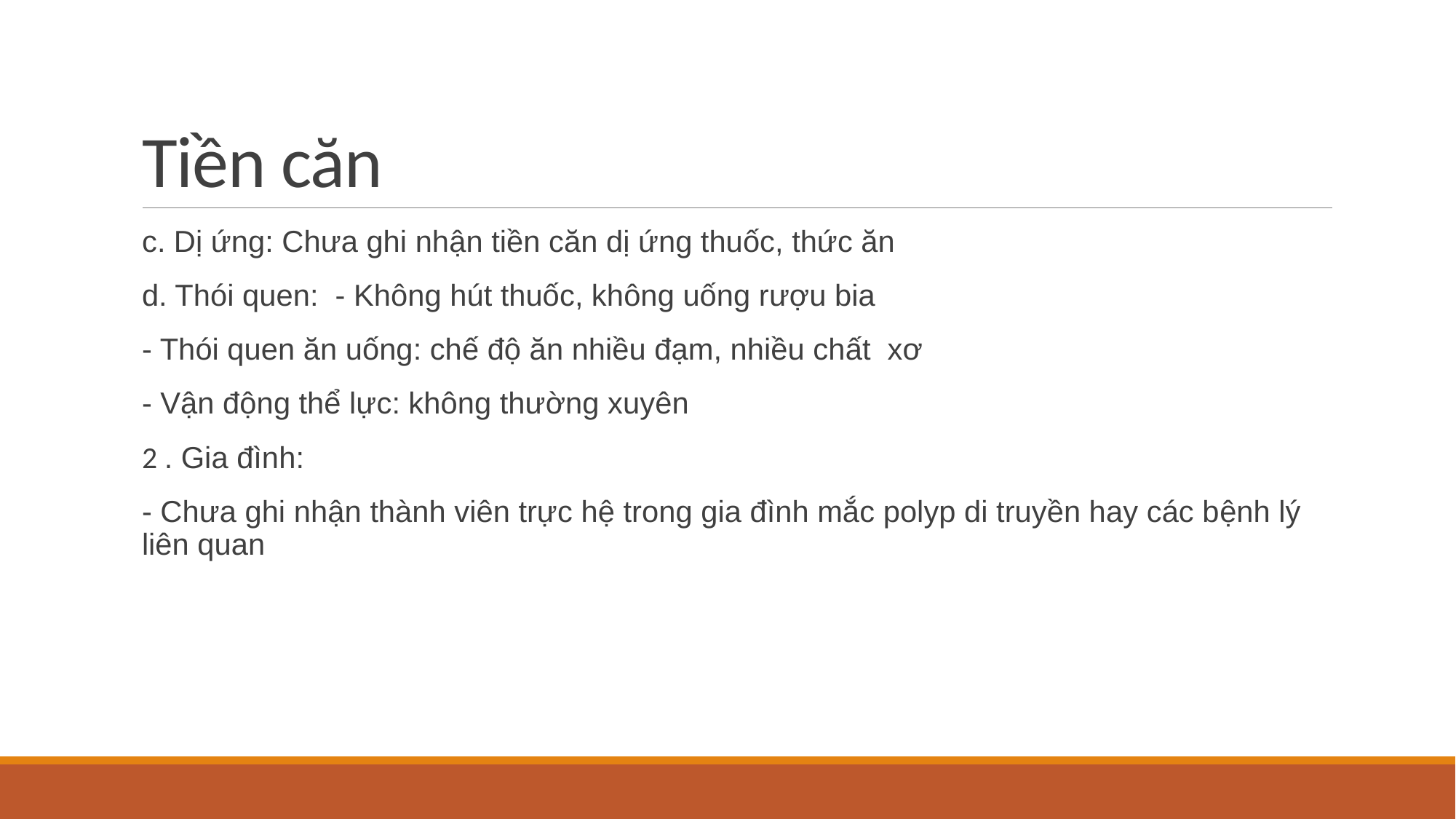

# Tiền căn
c. Dị ứng: Chưa ghi nhận tiền căn dị ứng thuốc, thức ăn
d. Thói quen:  - Không hút thuốc, không uống rượu bia
- Thói quen ăn uống: chế độ ăn nhiều đạm, nhiều chất  xơ
- Vận động thể lực: không thường xuyên
2 . Gia đình:
- Chưa ghi nhận thành viên trực hệ trong gia đình mắc polyp di truyền hay các bệnh lý liên quan